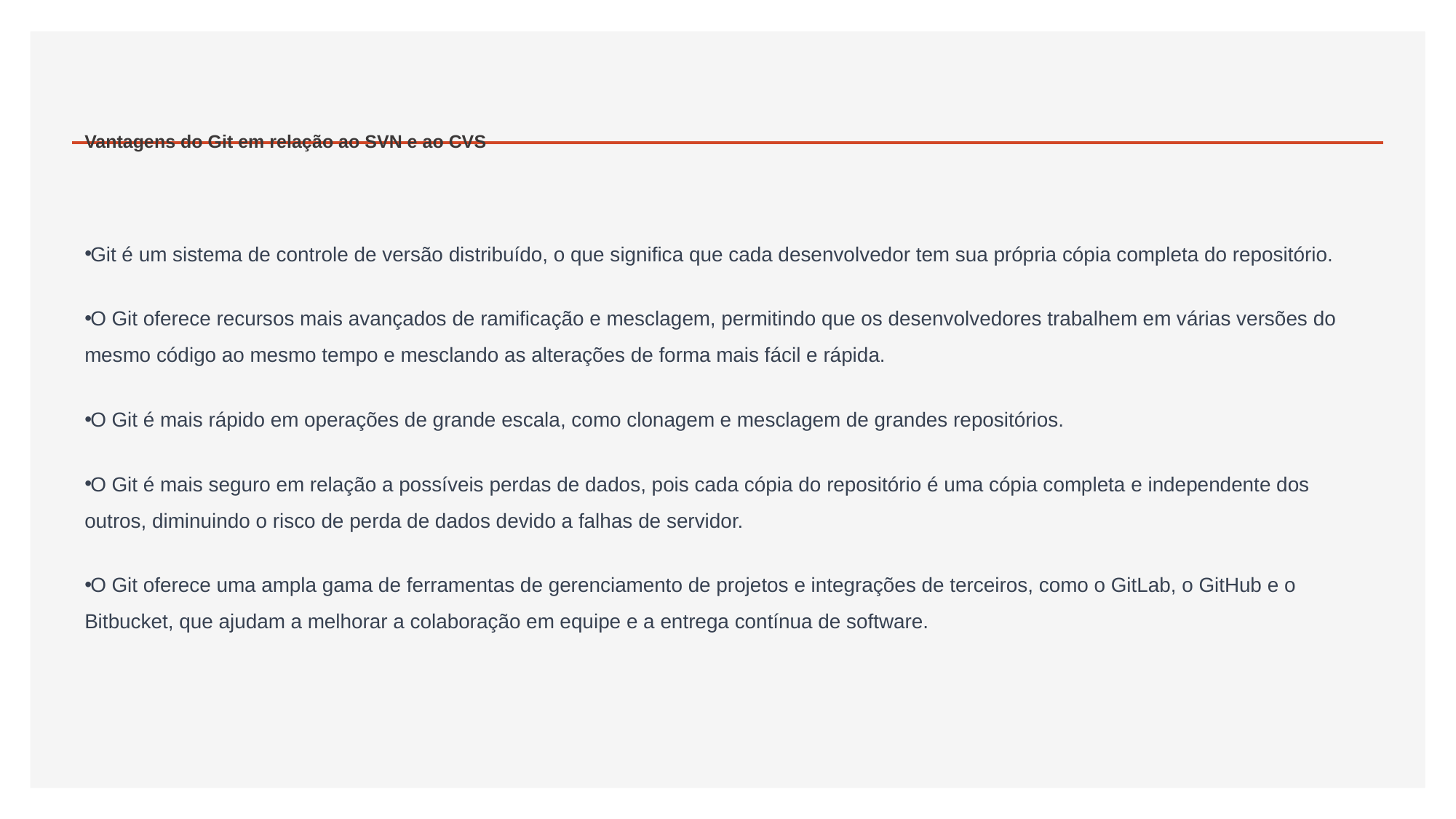

# Vantagens do Git em relação ao SVN e ao CVS
Git é um sistema de controle de versão distribuído, o que significa que cada desenvolvedor tem sua própria cópia completa do repositório.
O Git oferece recursos mais avançados de ramificação e mesclagem, permitindo que os desenvolvedores trabalhem em várias versões do mesmo código ao mesmo tempo e mesclando as alterações de forma mais fácil e rápida.
O Git é mais rápido em operações de grande escala, como clonagem e mesclagem de grandes repositórios.
O Git é mais seguro em relação a possíveis perdas de dados, pois cada cópia do repositório é uma cópia completa e independente dos outros, diminuindo o risco de perda de dados devido a falhas de servidor.
O Git oferece uma ampla gama de ferramentas de gerenciamento de projetos e integrações de terceiros, como o GitLab, o GitHub e o Bitbucket, que ajudam a melhorar a colaboração em equipe e a entrega contínua de software.